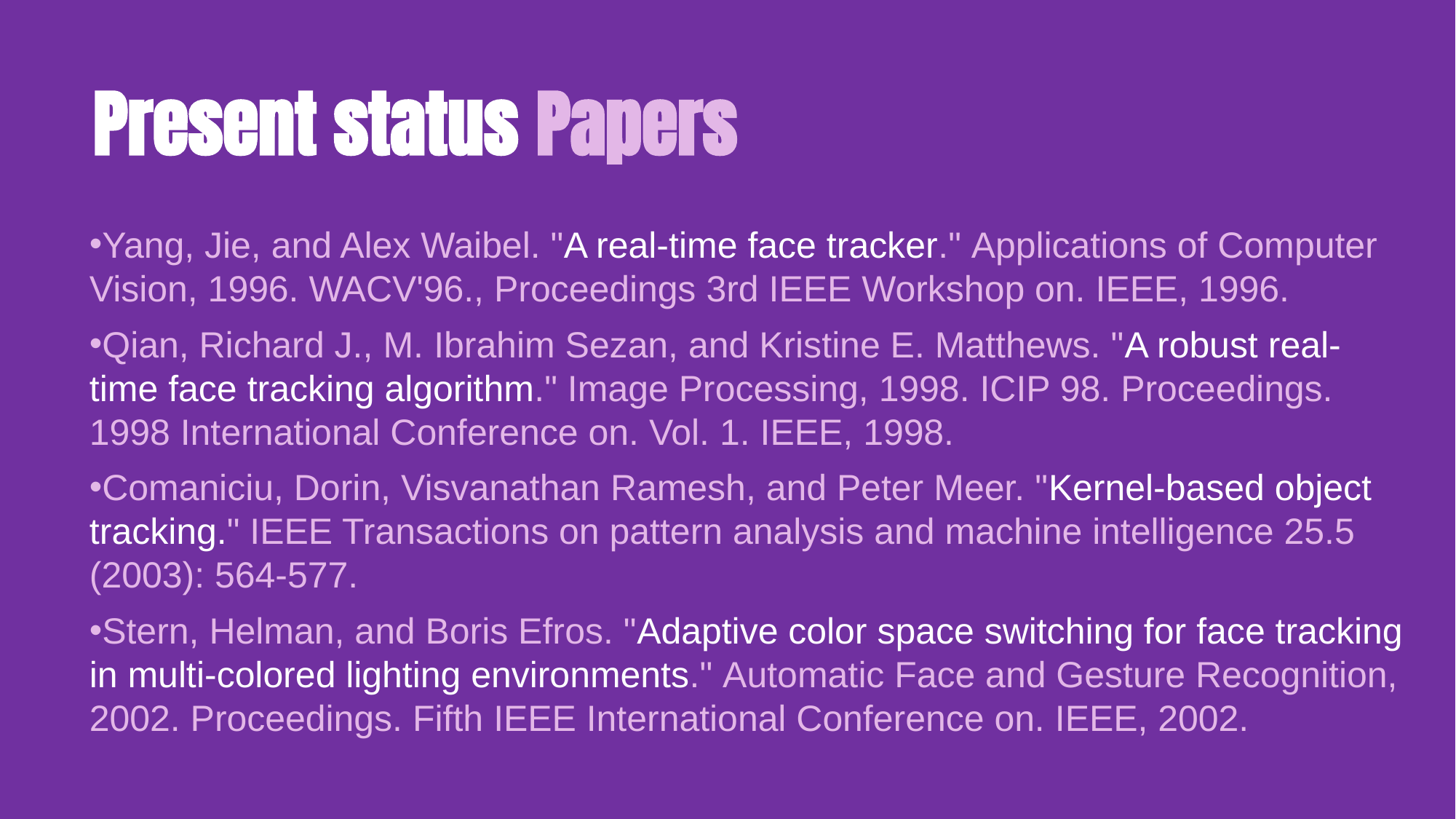

Present status Papers
Yang, Jie, and Alex Waibel. "A real-time face tracker." Applications of Computer Vision, 1996. WACV'96., Proceedings 3rd IEEE Workshop on. IEEE, 1996.
Qian, Richard J., M. Ibrahim Sezan, and Kristine E. Matthews. "A robust real-time face tracking algorithm." Image Processing, 1998. ICIP 98. Proceedings. 1998 International Conference on. Vol. 1. IEEE, 1998.
Comaniciu, Dorin, Visvanathan Ramesh, and Peter Meer. "Kernel-based object tracking." IEEE Transactions on pattern analysis and machine intelligence 25.5 (2003): 564-577.
Stern, Helman, and Boris Efros. "Adaptive color space switching for face tracking in multi-colored lighting environments." Automatic Face and Gesture Recognition, 2002. Proceedings. Fifth IEEE International Conference on. IEEE, 2002.